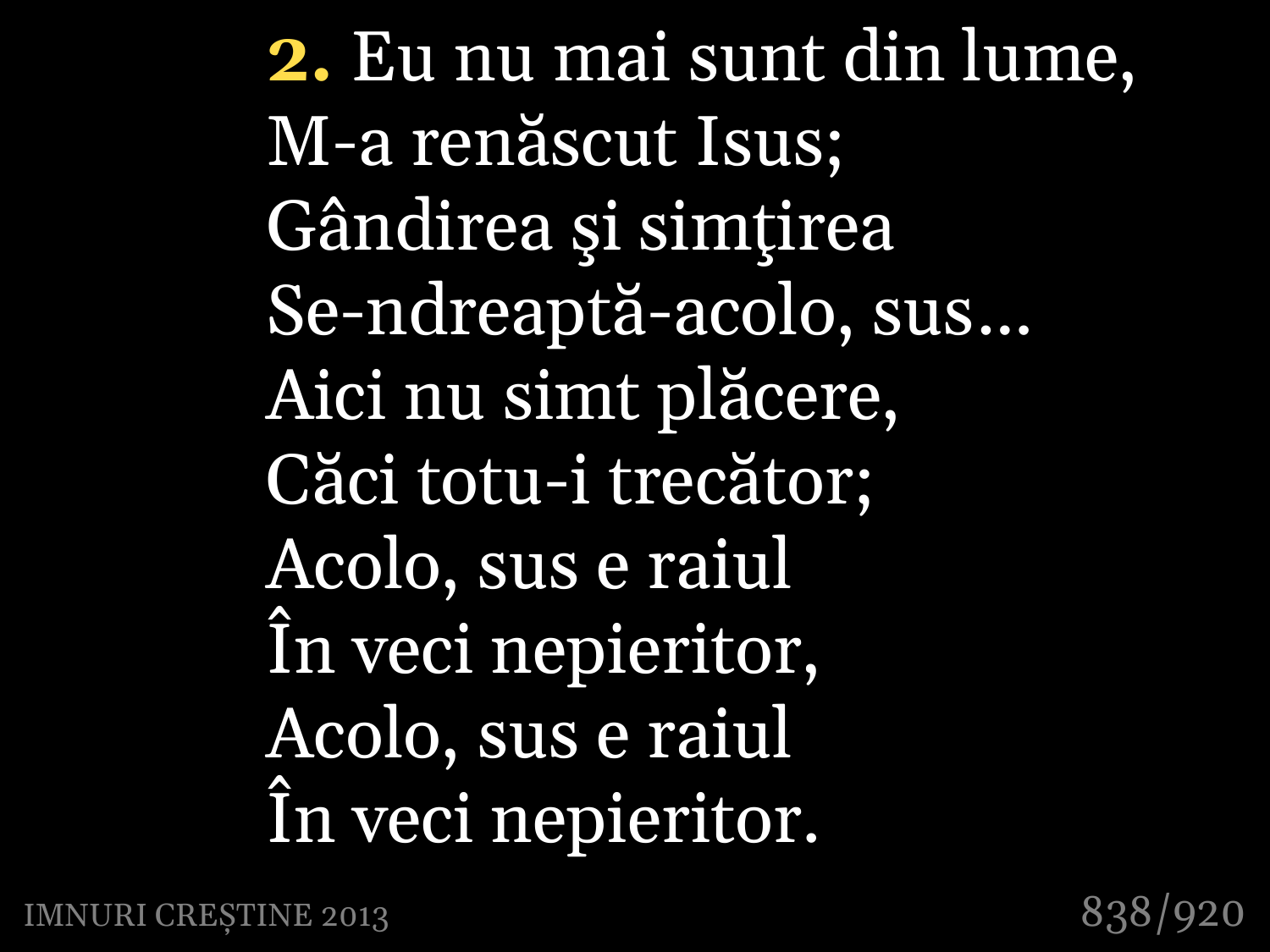

2. Eu nu mai sunt din lume,
M-a renăscut Isus;
Gândirea şi simţirea
Se-ndreaptă-acolo, sus…
Aici nu simt plăcere,
Căci totu-i trecător;
Acolo, sus e raiul
În veci nepieritor,
Acolo, sus e raiul
În veci nepieritor.
838/920
IMNURI CREȘTINE 2013